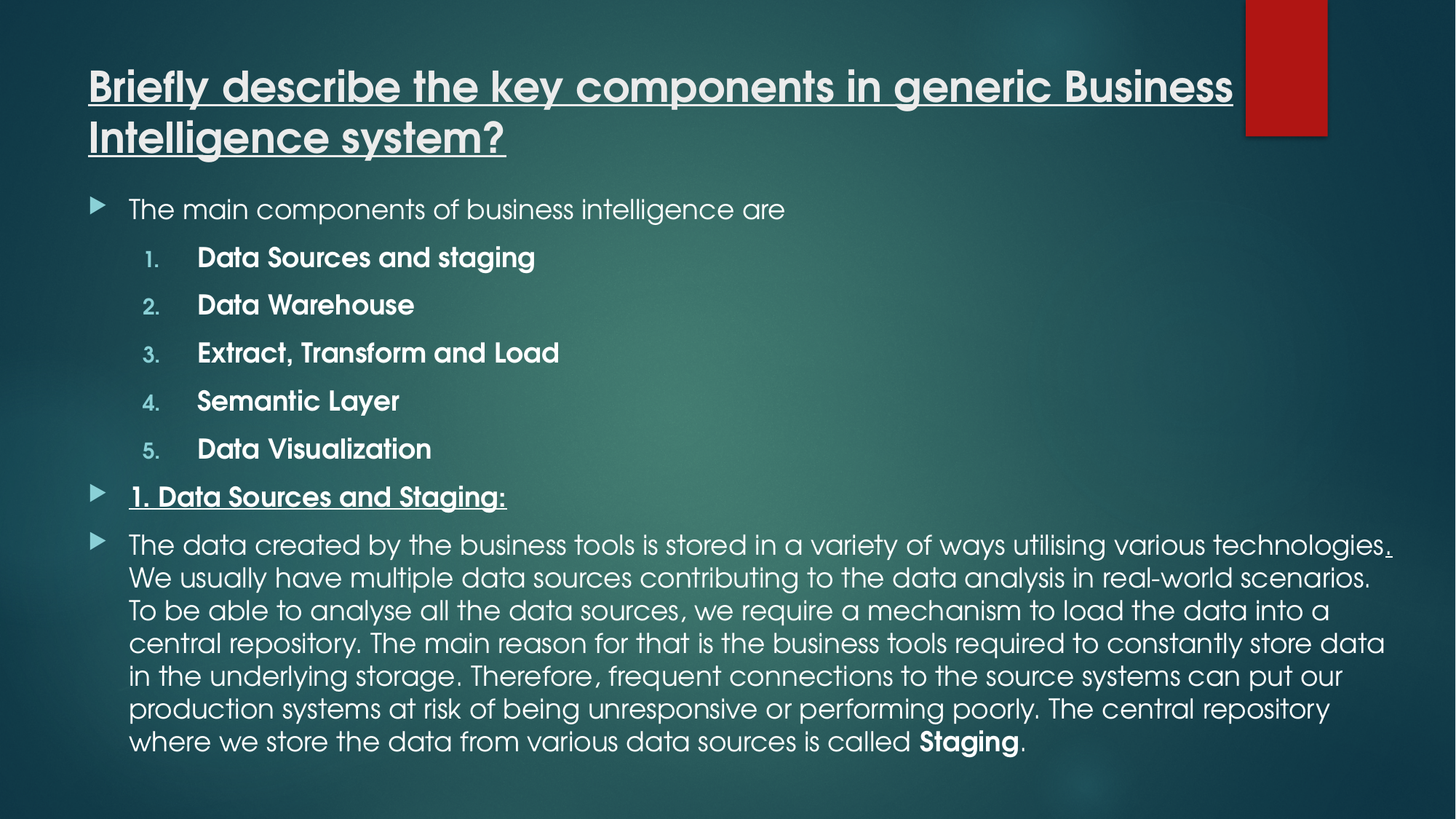

# Briefly describe the key components in generic Business Intelligence system?
The main components of business intelligence are
Data Sources and staging
Data Warehouse
Extract, Transform and Load
Semantic Layer
Data Visualization
1. Data Sources and Staging:
The data created by the business tools is stored in a variety of ways utilising various technologies. We usually have multiple data sources contributing to the data analysis in real-world scenarios. To be able to analyse all the data sources, we require a mechanism to load the data into a central repository. The main reason for that is the business tools required to constantly store data in the underlying storage. Therefore, frequent connections to the source systems can put our production systems at risk of being unresponsive or performing poorly. The central repository where we store the data from various data sources is called Staging.